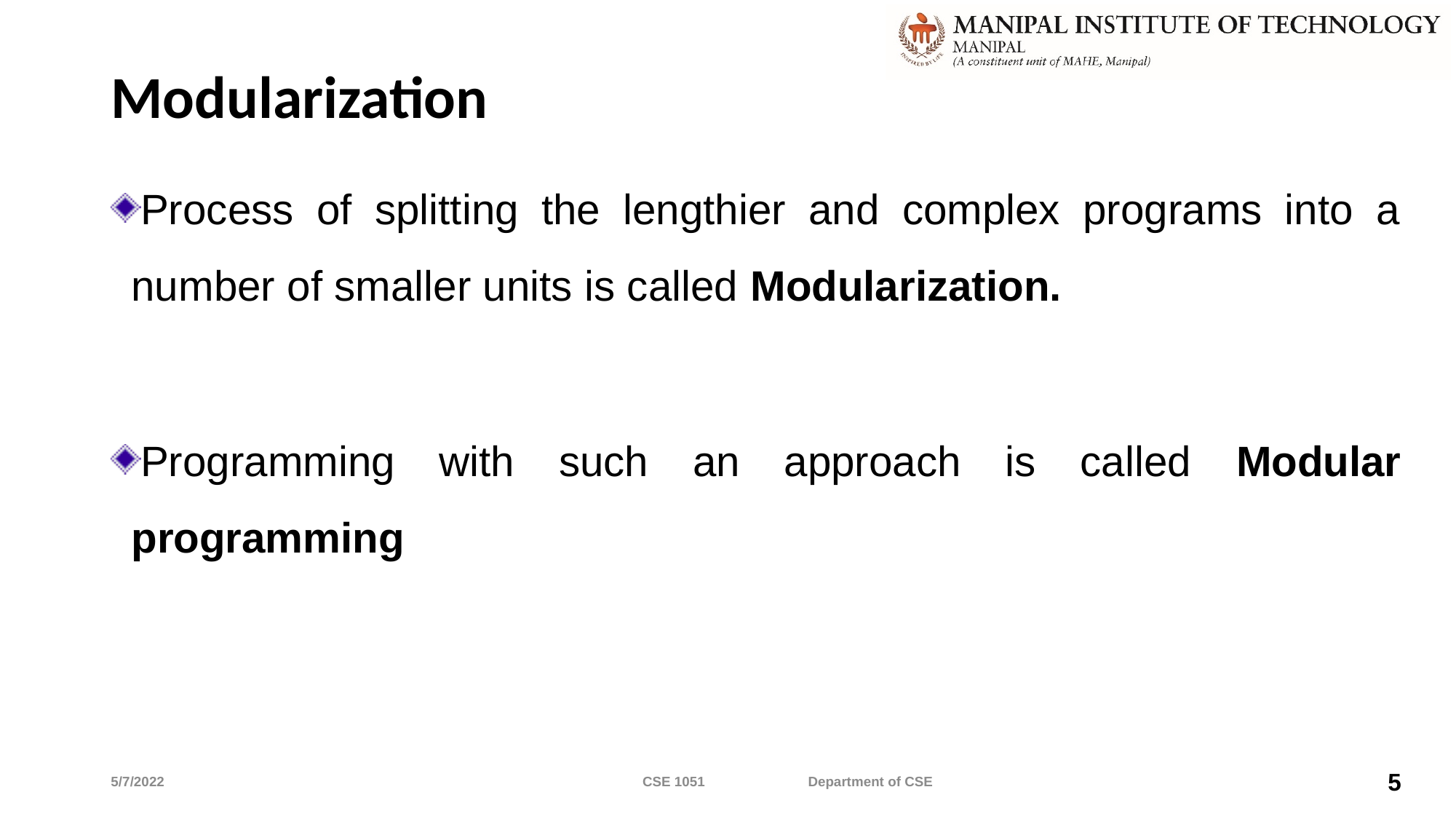

# Modularization
Process of splitting the lengthier and complex programs into a number of smaller units is called Modularization.

Programming with such an approach is called Modular programming
5/7/2022
CSE 1051                           Department of CSE
5